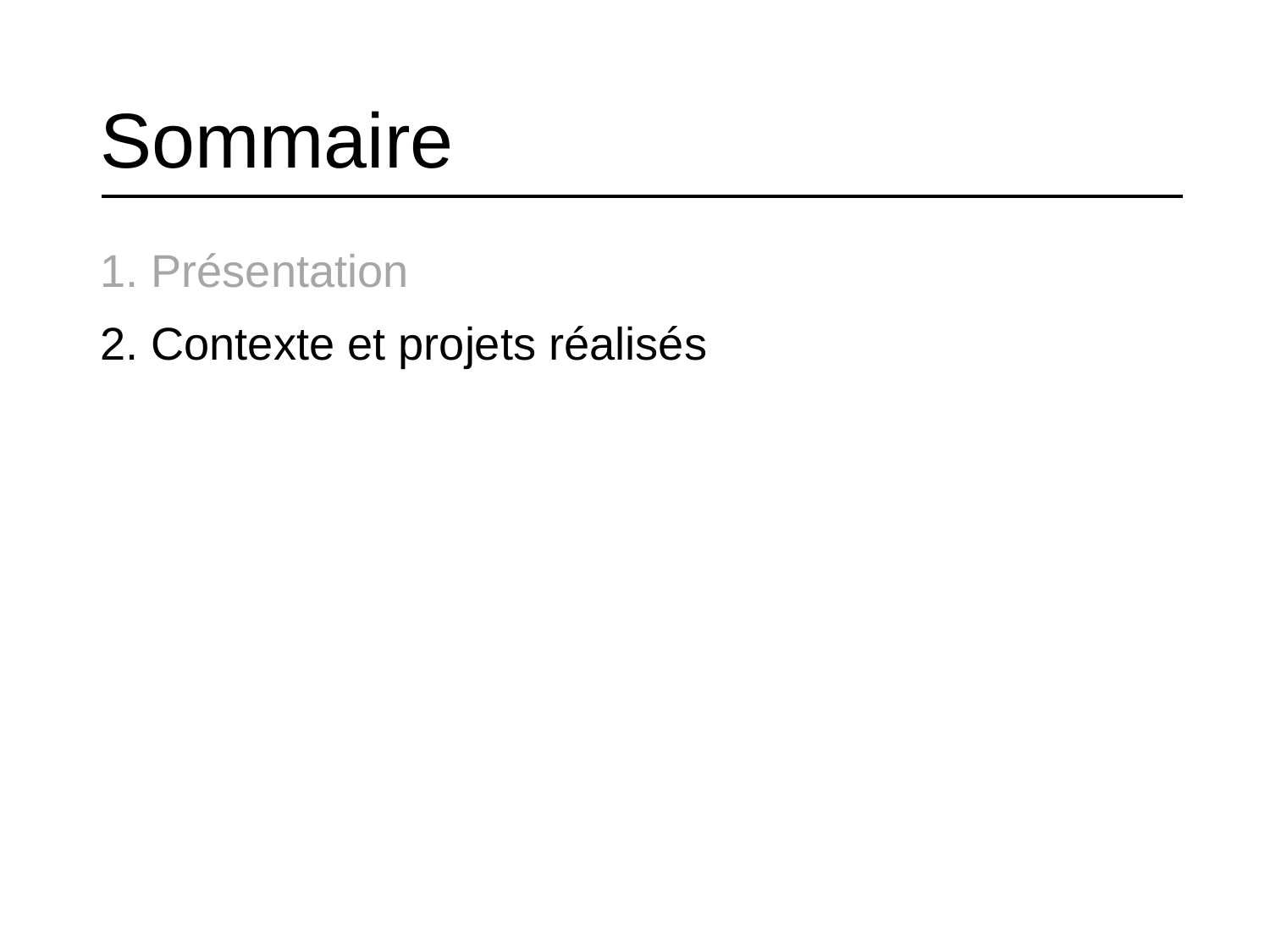

# Sommaire
1. Présentation
2. Contexte et projets réalisés